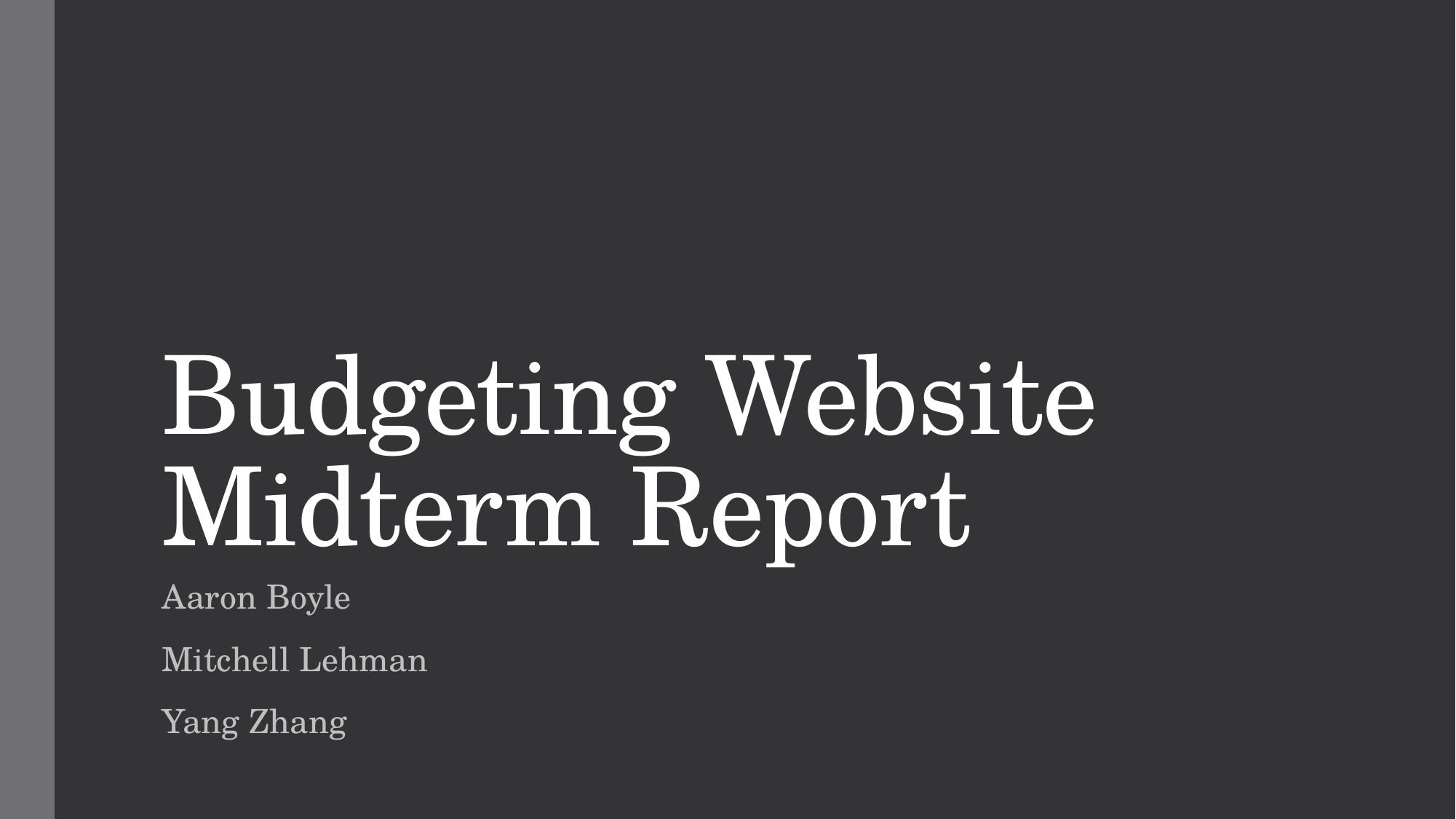

# Budgeting Website Midterm Report
Aaron Boyle
Mitchell Lehman
Yang Zhang